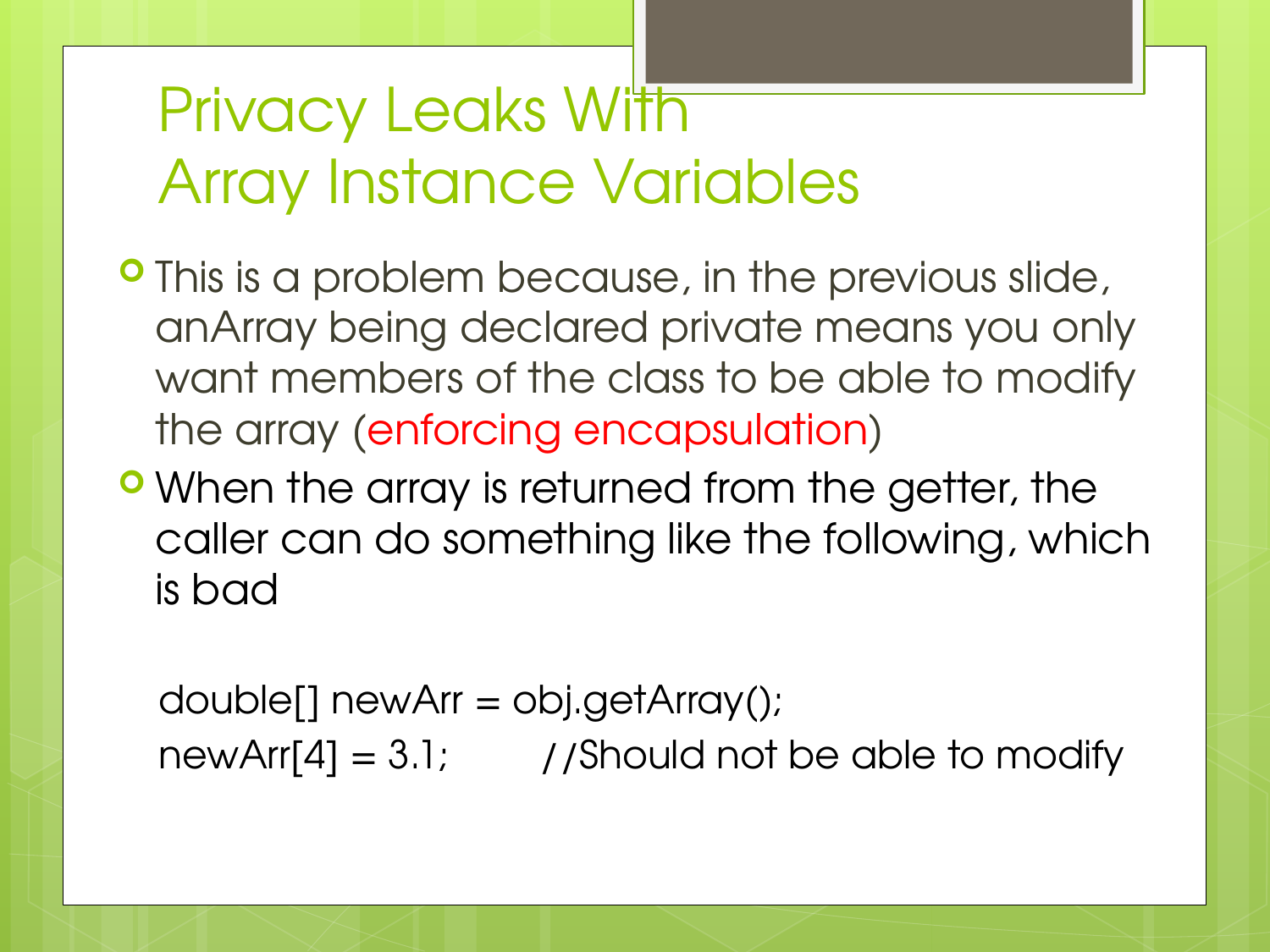

# Privacy Leaks With Array Instance Variables
This is a problem because, in the previous slide, anArray being declared private means you only want members of the class to be able to modify the array (enforcing encapsulation)
When the array is returned from the getter, the caller can do something like the following, which is bad

double[] newArr = obj.getArray();
newArr[4] = 3.1;	//Should not be able to modify